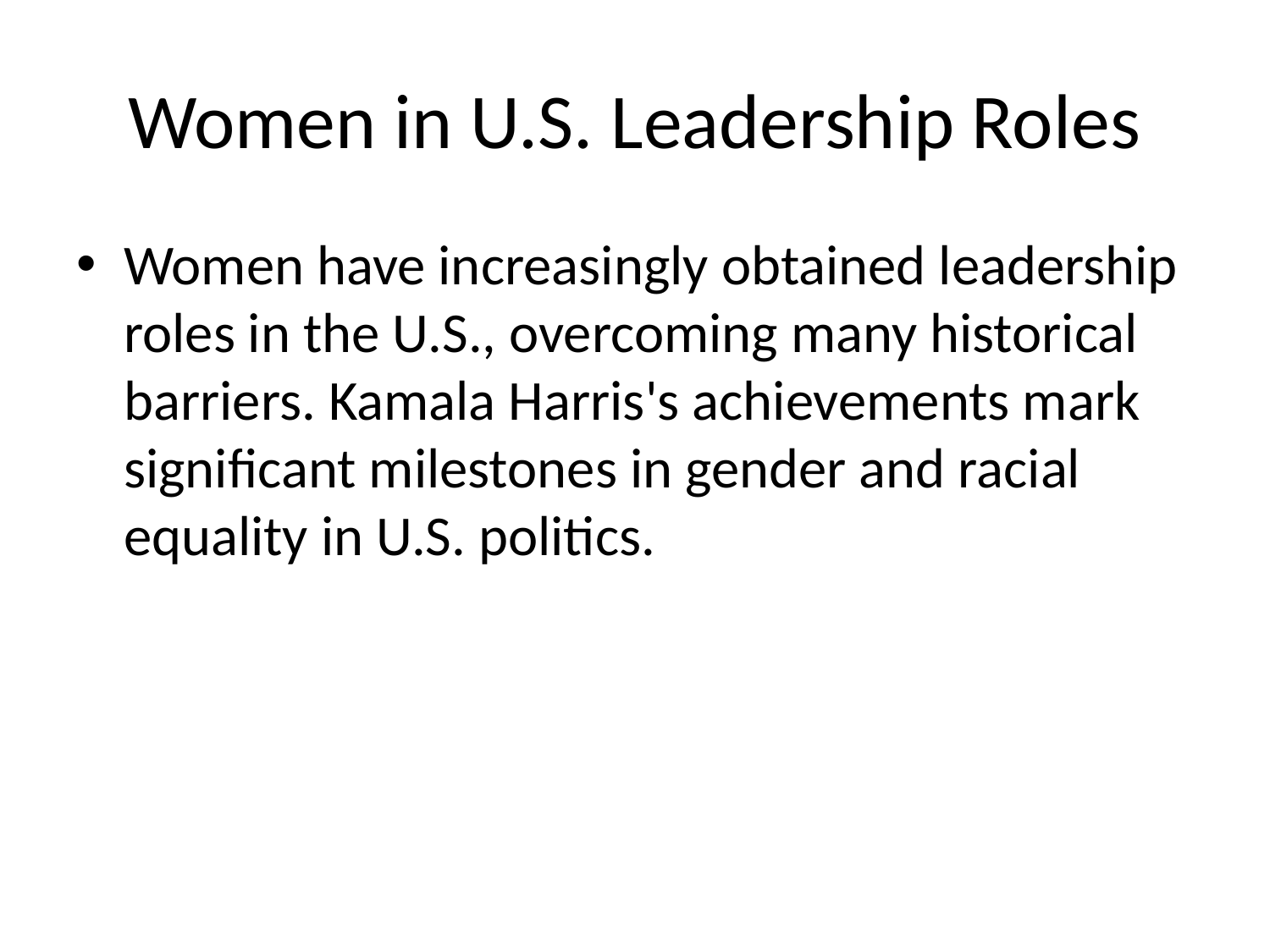

# Women in U.S. Leadership Roles
Women have increasingly obtained leadership roles in the U.S., overcoming many historical barriers. Kamala Harris's achievements mark significant milestones in gender and racial equality in U.S. politics.